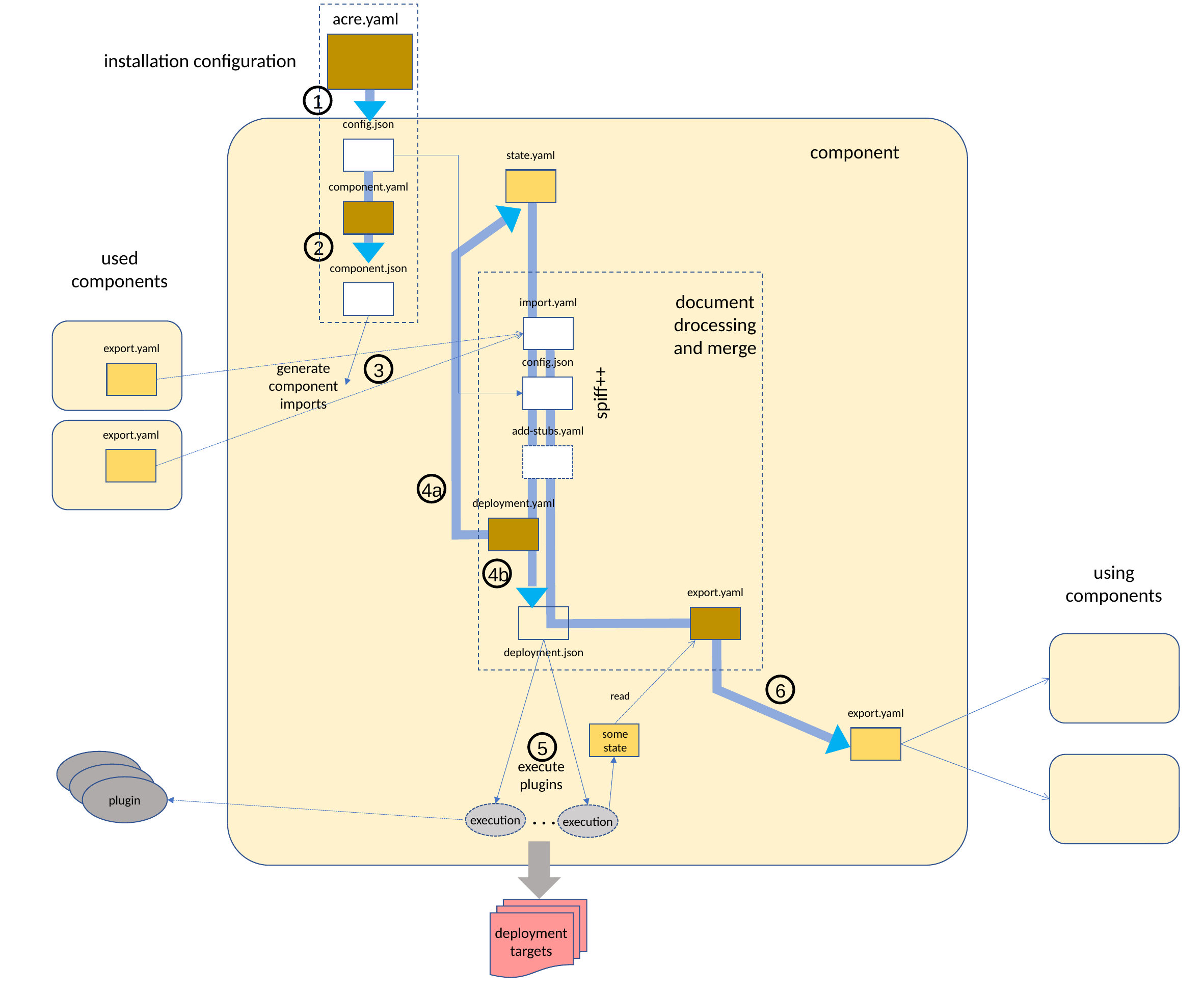

acre.yaml

installation configuration
1

config.json

component
state.yaml

component.yaml

2

used
components

component.json

document
drocessing
and merge
import.yaml

export.yaml

config.json

generate
component
imports
3

spiff++
add-stubs.yaml

export.yaml

4a

deployment.yaml

using
components
4b

export.yaml

deployment.json

6

read
export.yaml

some
state
5

plugin
execute
plugins

plugin

plugin
. . .

execution

execution

deployment
targets